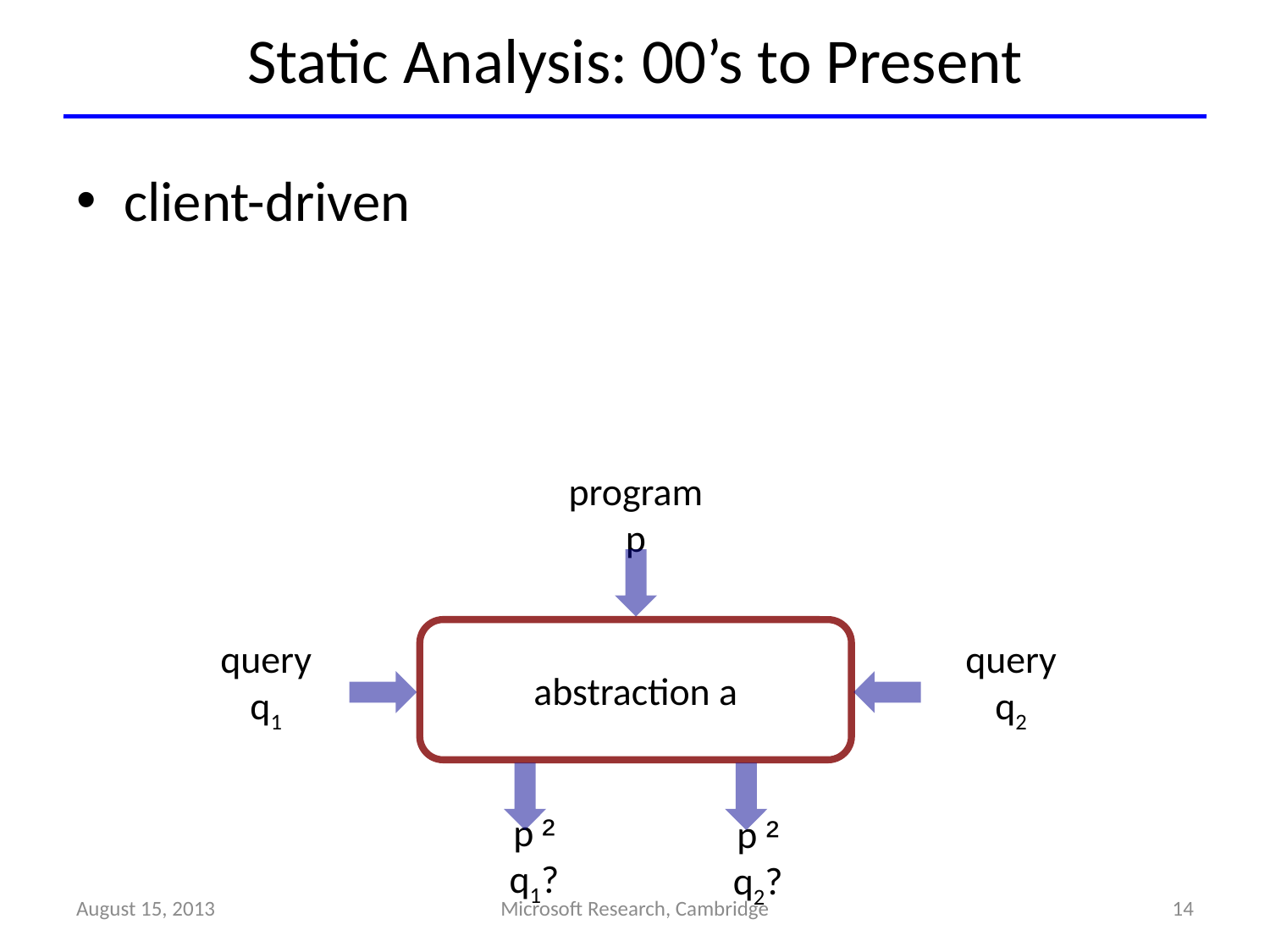

# Static Analysis: 00’s to Present
client-driven

program p

abstraction a
query q1
query q2

p ² q1?
p ² q2?
August 15, 2013
Microsoft Research, Cambridge
14